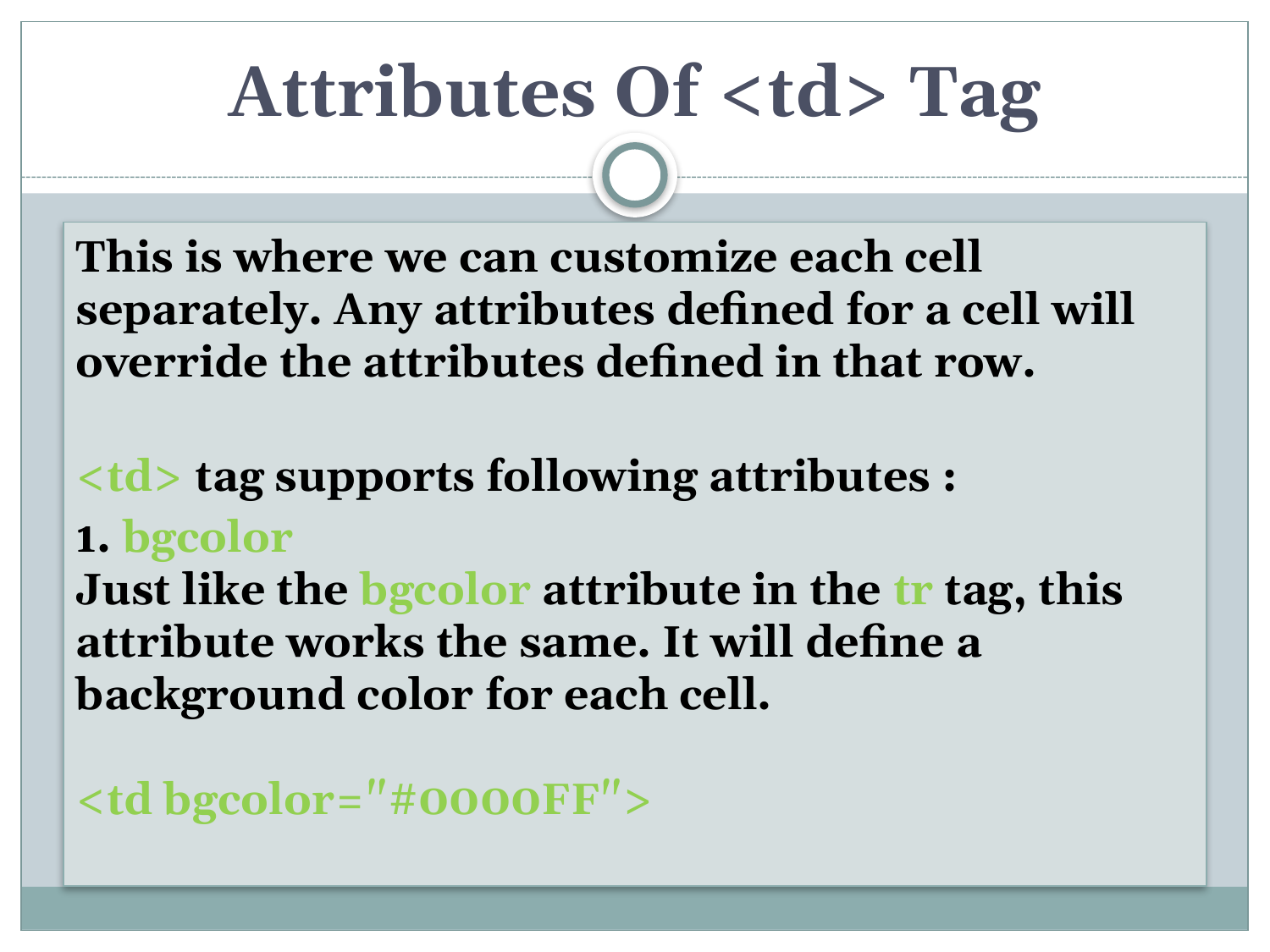

# Attributes Of <td> Tag
This is where we can customize each cell separately. Any attributes defined for a cell will override the attributes defined in that row.
<td> tag supports following attributes :
1. bgcolor
Just like the bgcolor attribute in the tr tag, this attribute works the same. It will define a background color for each cell.
<td bgcolor="#0000FF">